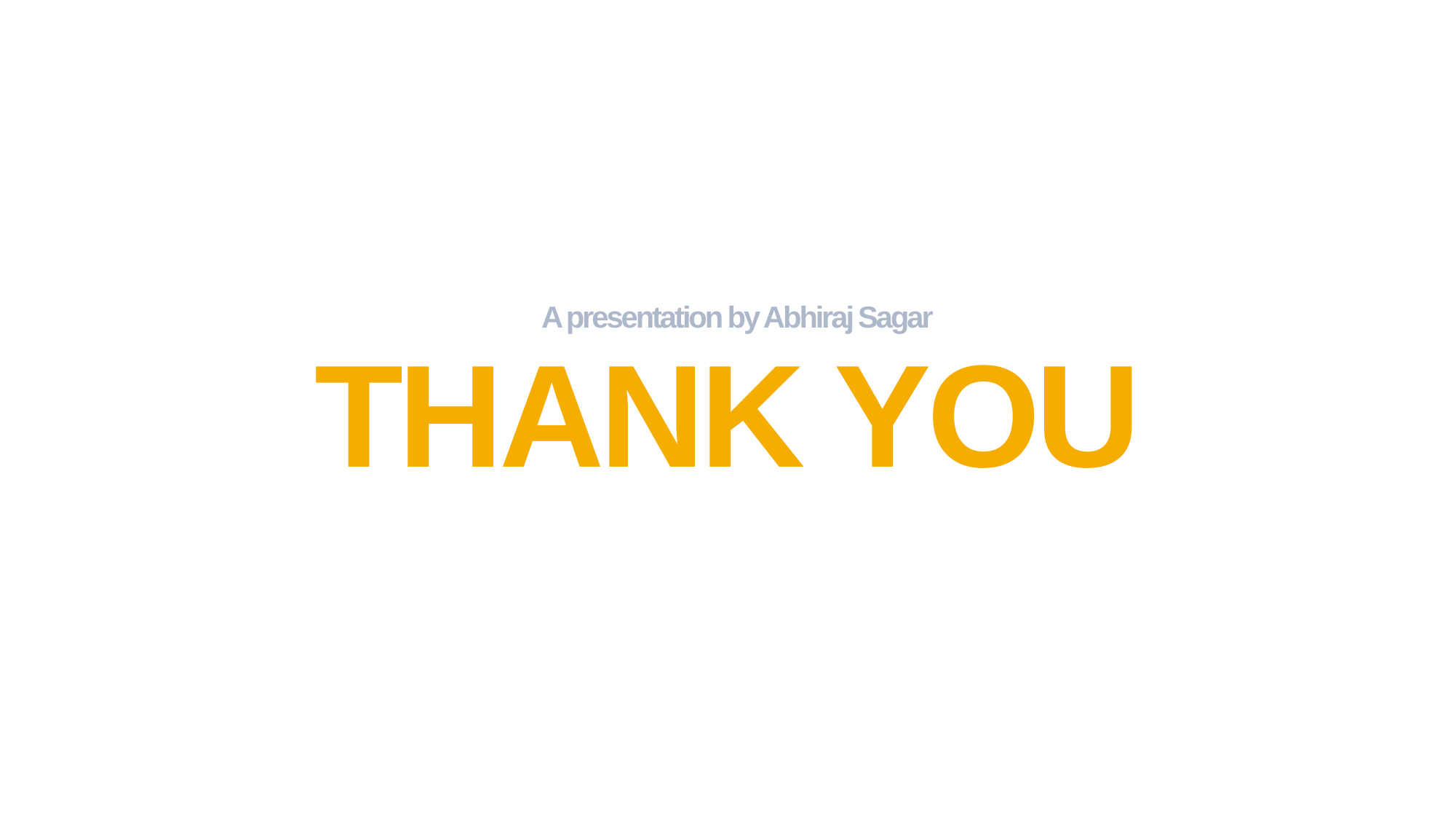

A presentation by Abhiraj Sagar
THANK YOU